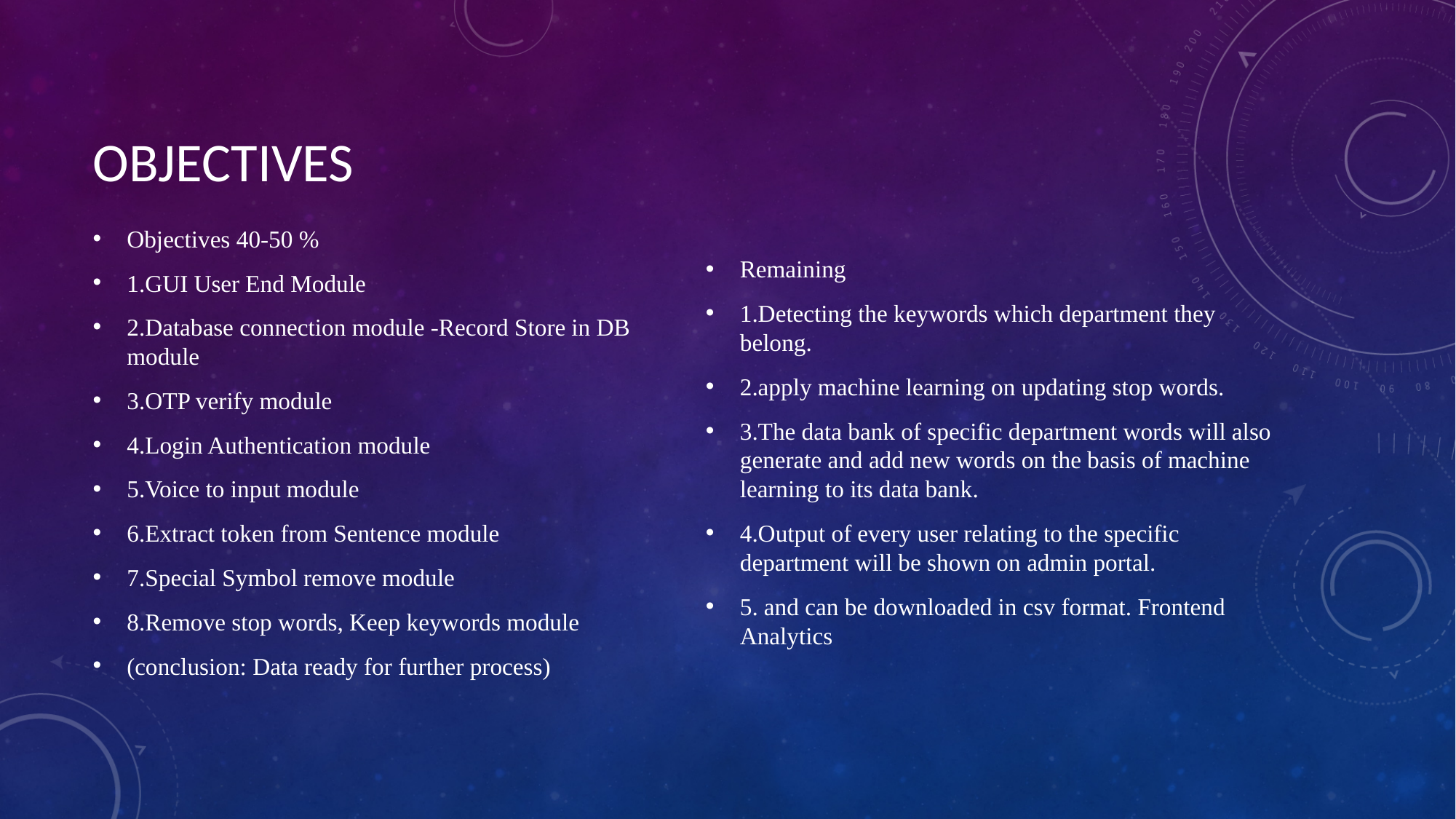

# objectives
Objectives 40-50 %
1.GUI User End Module
2.Database connection module -Record Store in DB module
3.OTP verify module
4.Login Authentication module
5.Voice to input module
6.Extract token from Sentence module
7.Special Symbol remove module
8.Remove stop words, Keep keywords module
(conclusion: Data ready for further process)

Remaining
1.Detecting the keywords which department they belong.
2.apply machine learning on updating stop words.
3.The data bank of specific department words will also generate and add new words on the basis of machine learning to its data bank.
4.Output of every user relating to the specific department will be shown on admin portal.
5. and can be downloaded in csv format. Frontend Analytics